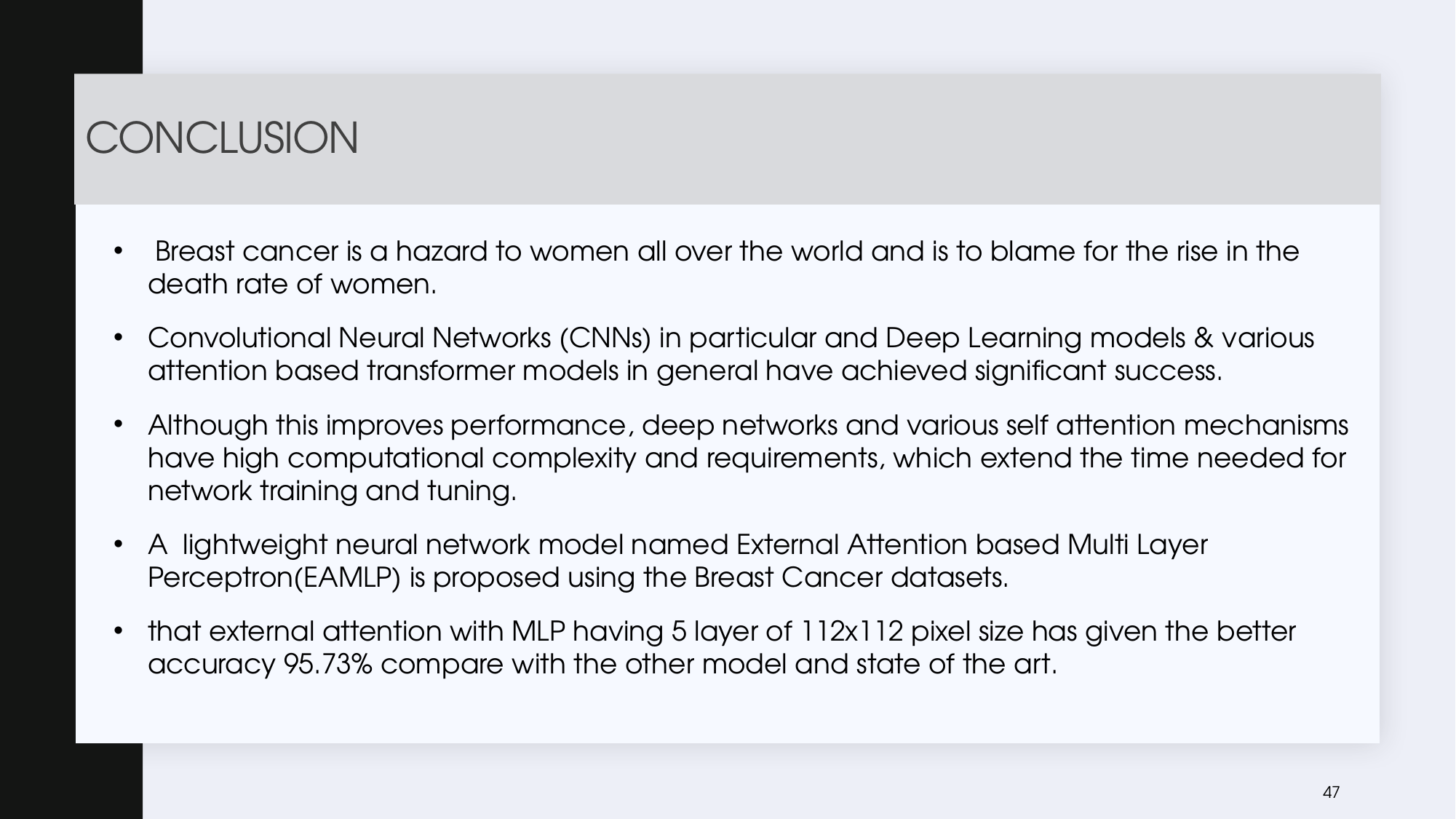

# Conclusion

 Breast cancer is a hazard to women all over the world and is to blame for the rise in the death rate of women.
Convolutional Neural Networks (CNNs) in particular and Deep Learning models & various attention based transformer models in general have achieved significant success.
Although this improves performance, deep networks and various self attention mechanisms have high computational complexity and requirements, which extend the time needed for network training and tuning.
A  lightweight neural network model named External Attention based Multi Layer Perceptron(EAMLP) is proposed using the Breast Cancer datasets.
that external attention with MLP having 5 layer of 112x112 pixel size has given the better accuracy 95.73% compare with the other model and state of the art.
47